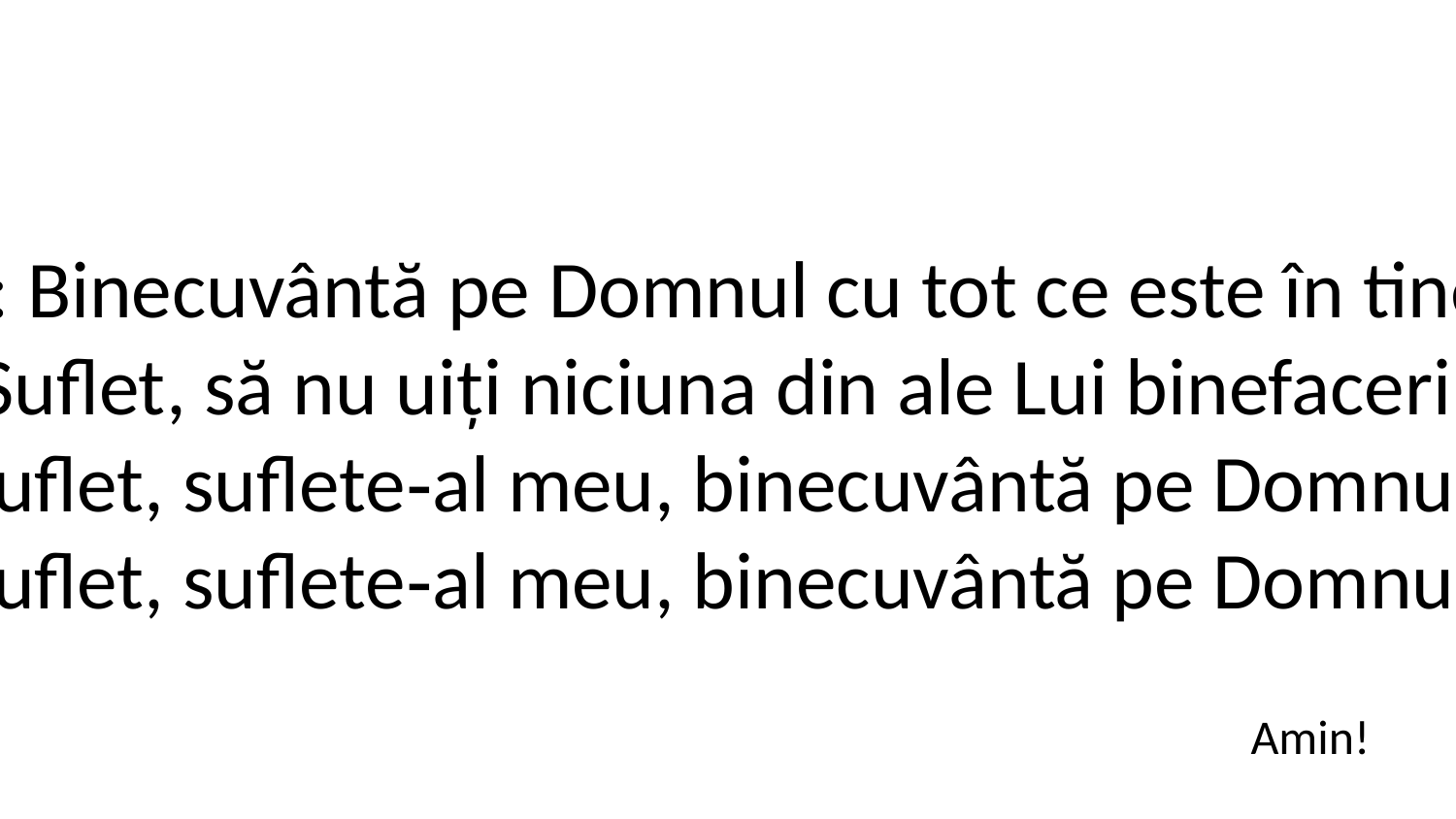

R: Binecuvântă pe Domnul cu tot ce este în tine,
Suflet, să nu uiți niciuna din ale Lui binefaceri!
Suflet, suflete‑al meu, binecuvântă pe Domnul!
Suflet, suflete‑al meu, binecuvântă pe Domnul!

Amin!